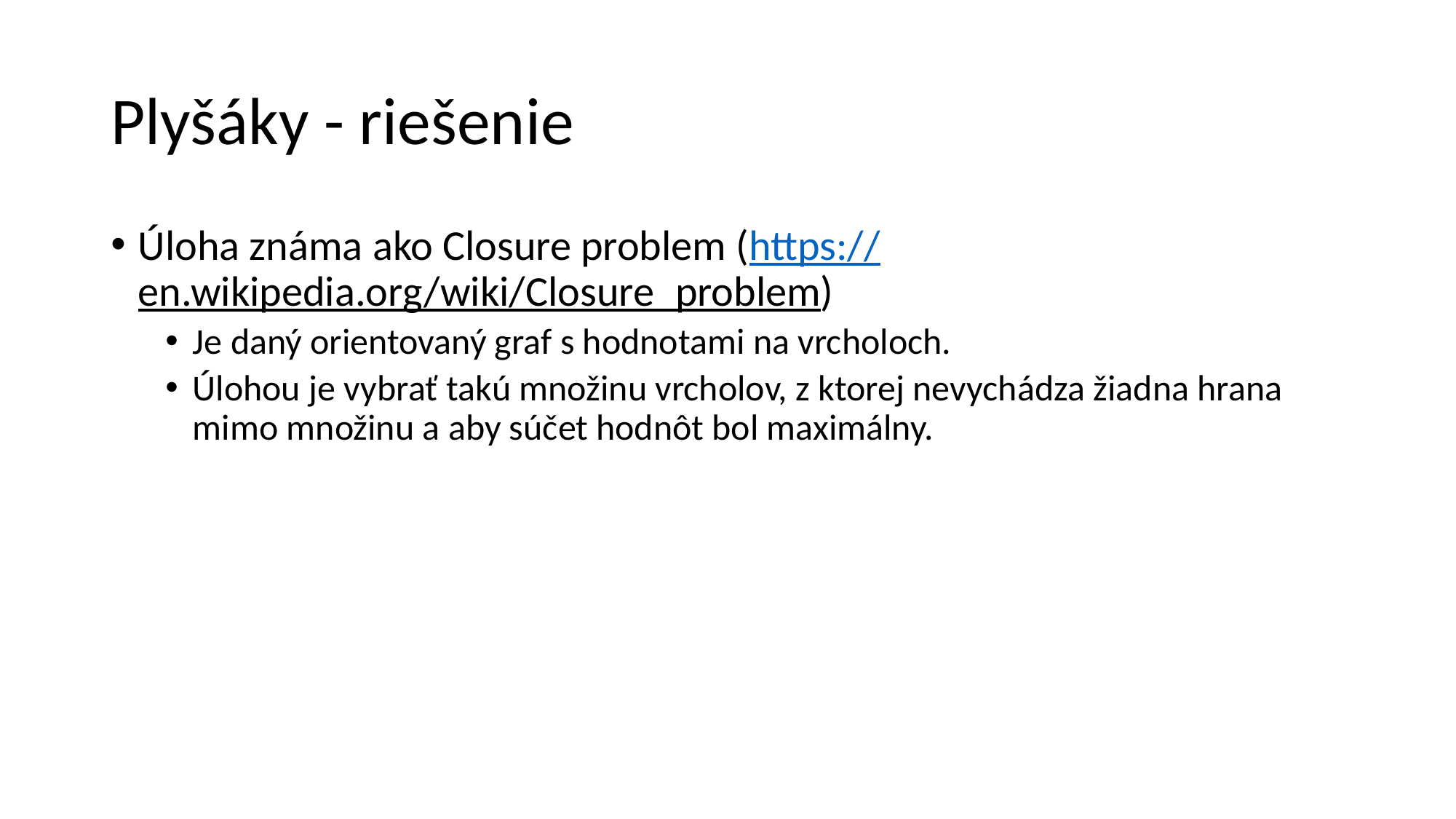

# Plyšáky - riešenie
Úloha známa ako Closure problem (https://en.wikipedia.org/wiki/Closure_problem)
Je daný orientovaný graf s hodnotami na vrcholoch.
Úlohou je vybrať takú množinu vrcholov, z ktorej nevychádza žiadna hrana mimo množinu a aby súčet hodnôt bol maximálny.